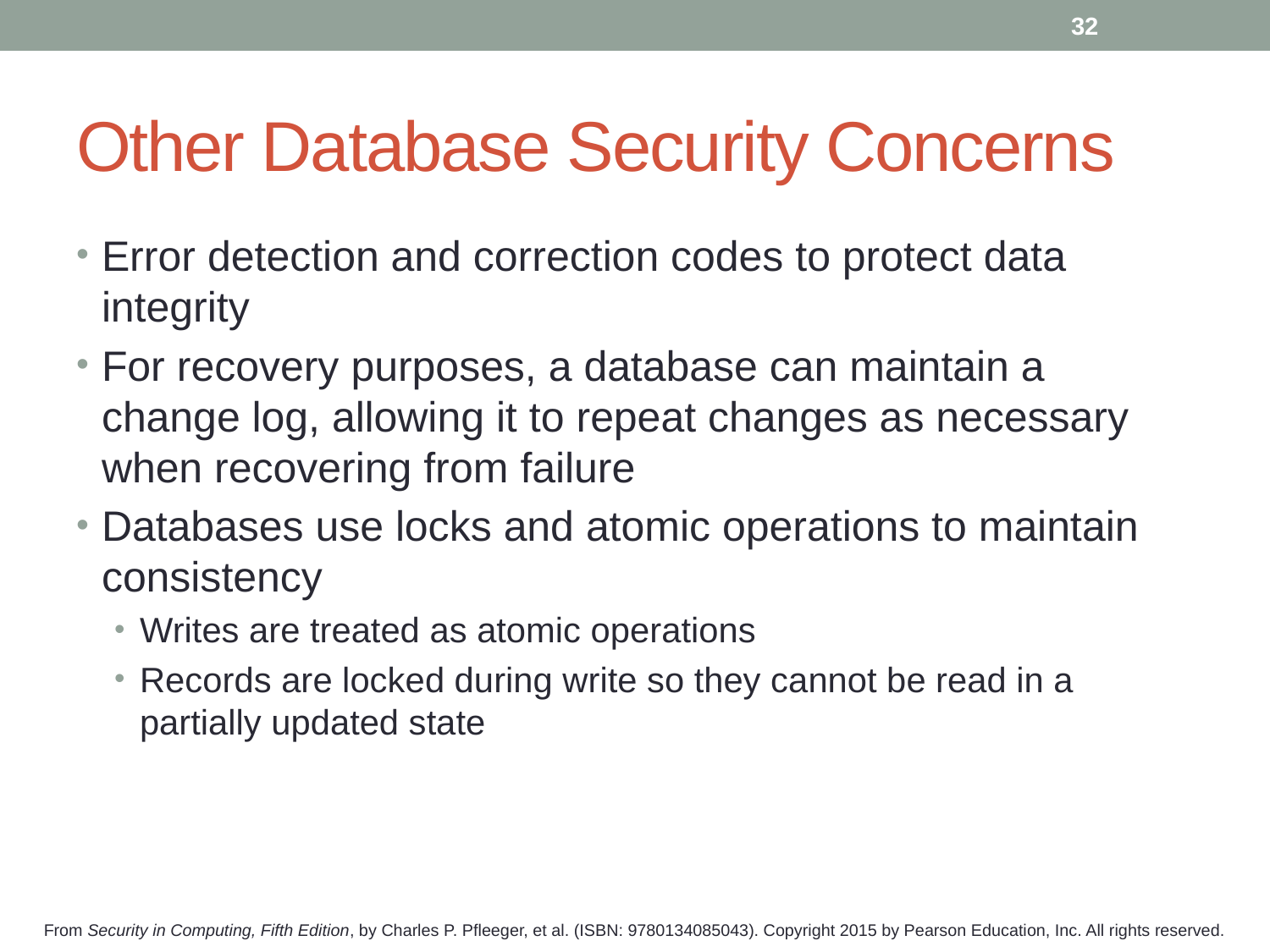

32
# Other Database Security Concerns
Error detection and correction codes to protect data integrity
For recovery purposes, a database can maintain a change log, allowing it to repeat changes as necessary when recovering from failure
Databases use locks and atomic operations to maintain consistency
Writes are treated as atomic operations
Records are locked during write so they cannot be read in a partially updated state
From Security in Computing, Fifth Edition, by Charles P. Pfleeger, et al. (ISBN: 9780134085043). Copyright 2015 by Pearson Education, Inc. All rights reserved.